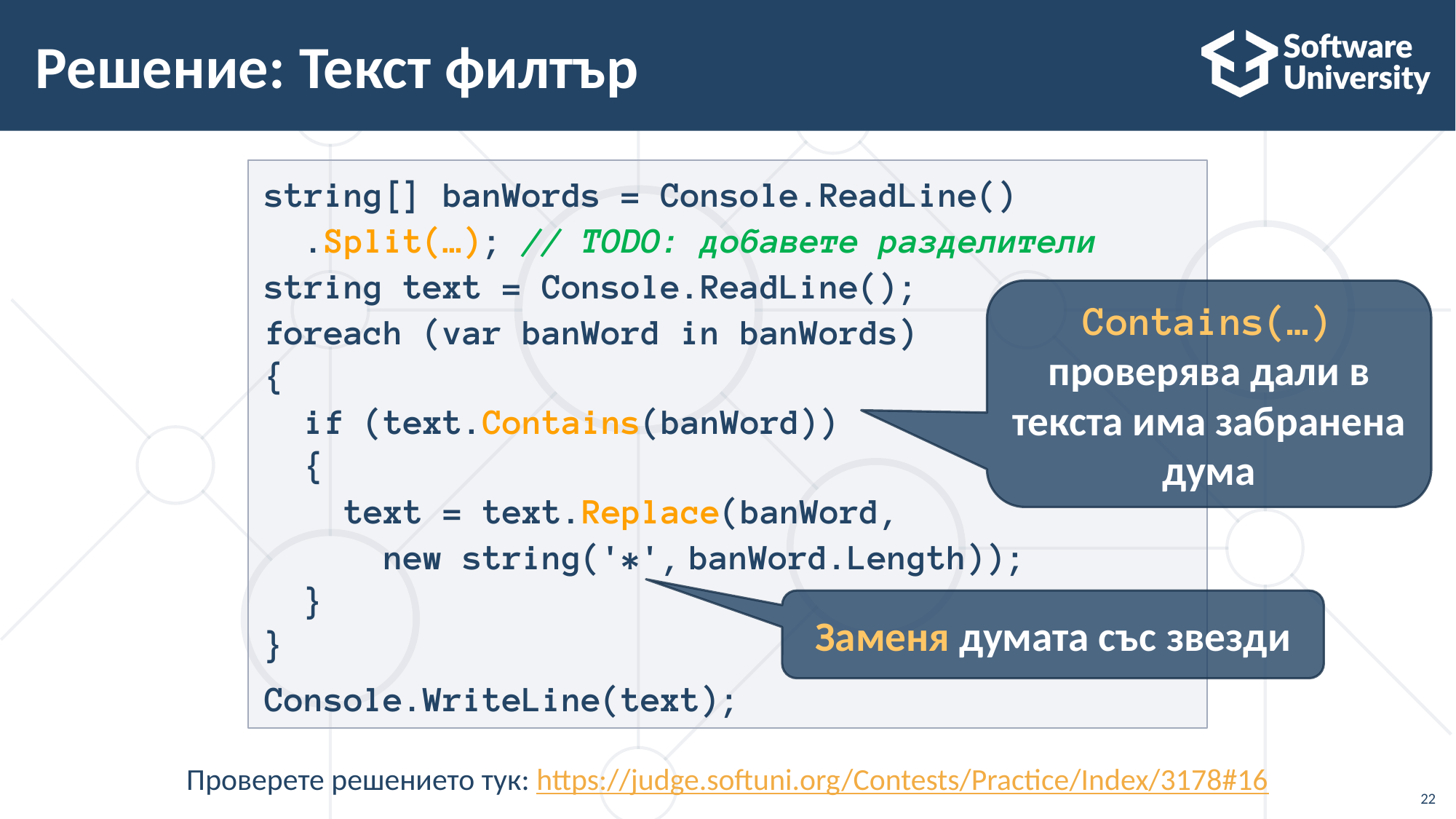

# Решение: Текст филтър
string[] banWords = Console.ReadLine()
  .Split(…); // TODO: добавете разделители
string text = Console.ReadLine();
foreach (var banWord in banWords)
{
  if (text.Contains(banWord))
  {
    text = text.Replace(banWord,
      new string('*', banWord.Length));
  }
}
Console.WriteLine(text);
Contains(…) проверява дали в текста има забранена дума
Заменя думата със звезди
Проверете решението тук: https://judge.softuni.org/Contests/Practice/Index/3178#16
22